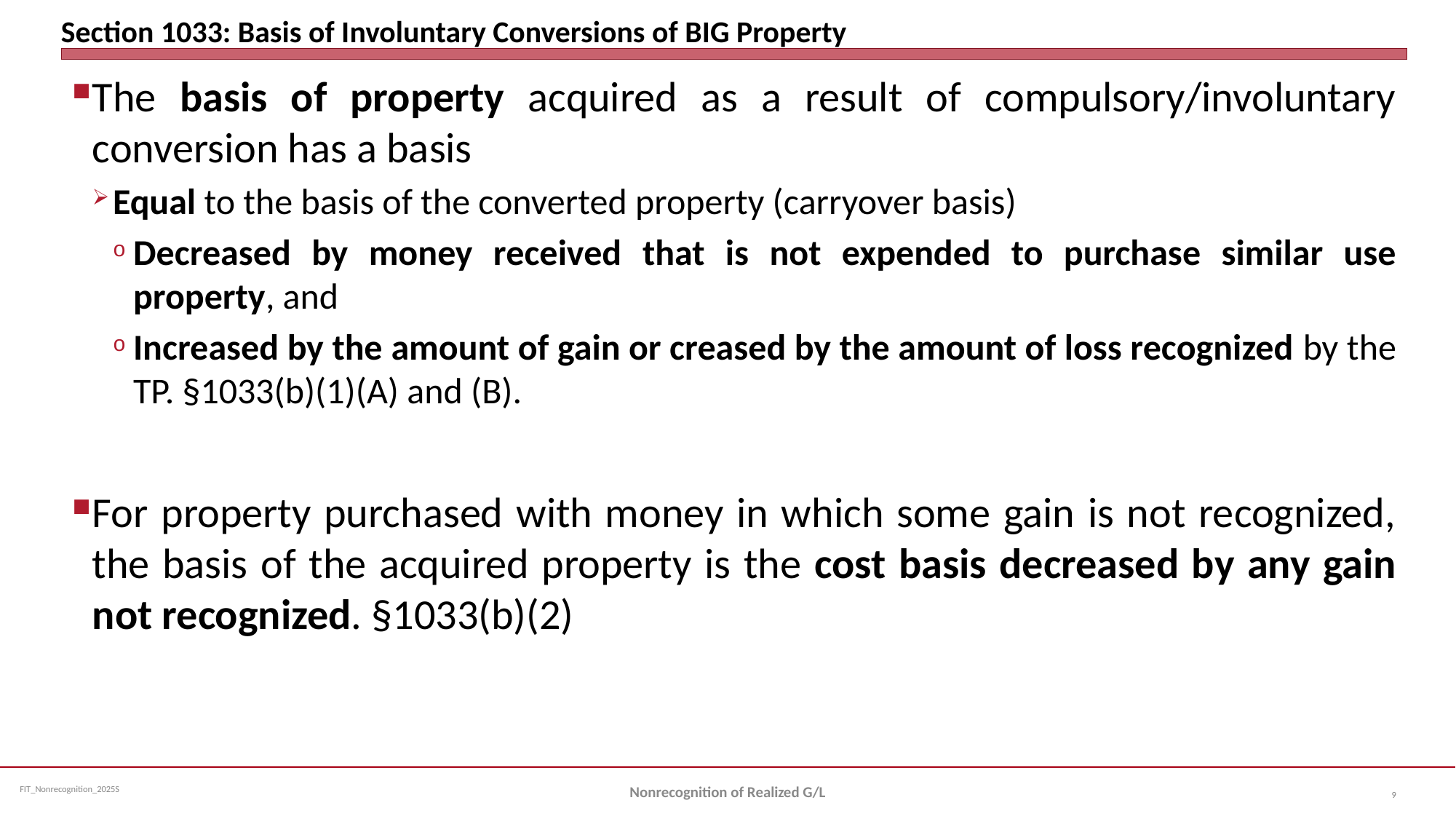

# Section 1033: Basis of Involuntary Conversions of BIG Property
The basis of property acquired as a result of compulsory/involuntary conversion has a basis
Equal to the basis of the converted property (carryover basis)
Decreased by money received that is not expended to purchase similar use property, and
Increased by the amount of gain or creased by the amount of loss recognized by the TP. §1033(b)(1)(A) and (B).

For property purchased with money in which some gain is not recognized, the basis of the acquired property is the cost basis decreased by any gain not recognized. §1033(b)(2)
Nonrecognition of Realized G/L
9